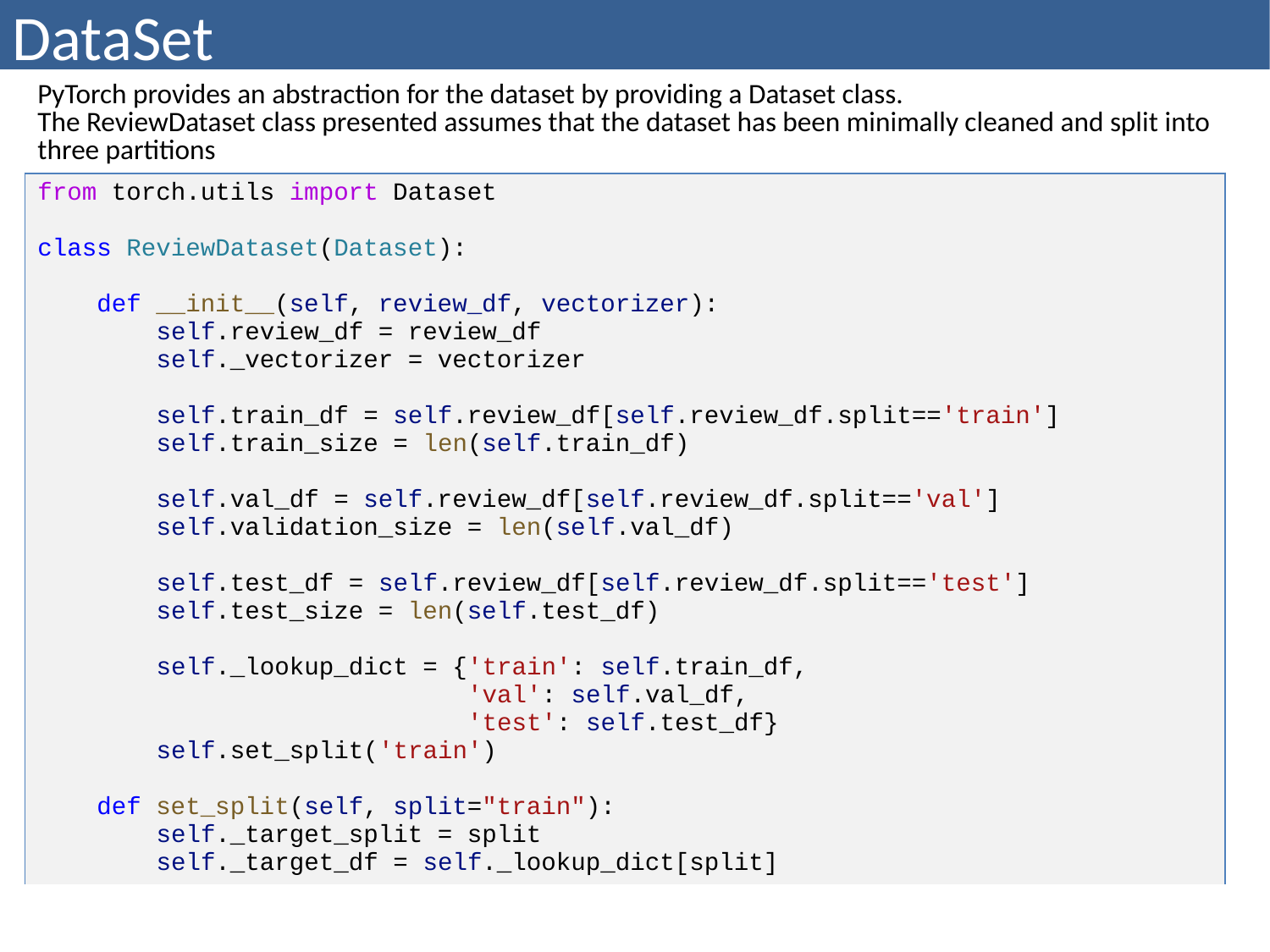

# DataSet
| PyTorch provides an abstraction for the dataset by providing a Dataset class. The ReviewDataset class presented assumes that the dataset has been minimally cleaned and split into three partitions |
| --- |
| from torch.utils import Dataset class ReviewDataset(Dataset): def \_\_init\_\_(self, review\_df, vectorizer): self.review\_df = review\_df self.\_vectorizer = vectorizer self.train\_df = self.review\_df[self.review\_df.split=='train'] self.train\_size = len(self.train\_df) self.val\_df = self.review\_df[self.review\_df.split=='val'] self.validation\_size = len(self.val\_df) self.test\_df = self.review\_df[self.review\_df.split=='test'] self.test\_size = len(self.test\_df) self.\_lookup\_dict = {'train': self.train\_df, 'val': self.val\_df, 'test': self.test\_df} self.set\_split('train') def set\_split(self, split="train"): self.\_target\_split = split self.\_target\_df = self.\_lookup\_dict[split] |